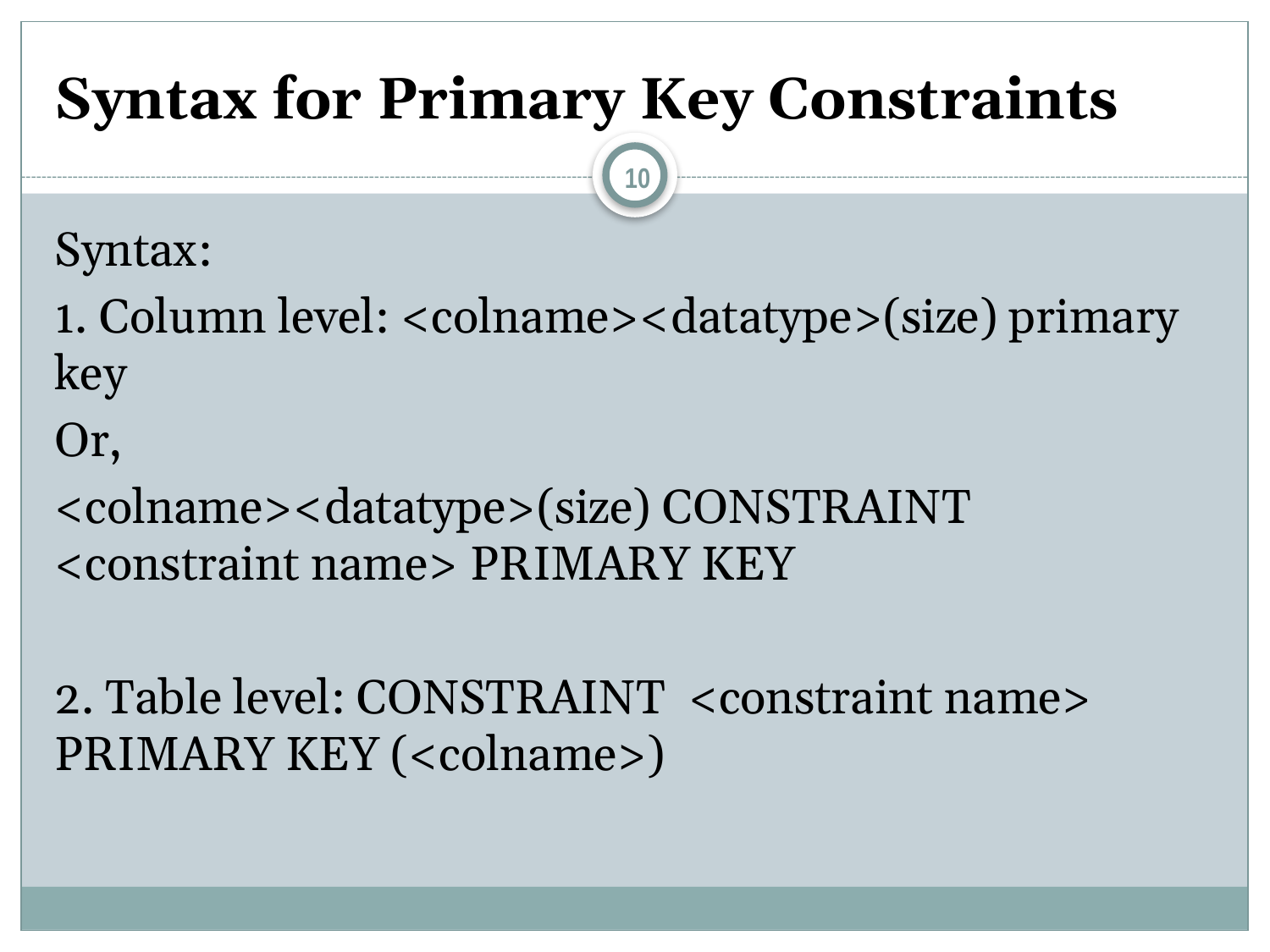

# Syntax for Primary Key Constraints
10
Syntax:
1. Column level: <colname><datatype>(size) primary key
Or,
<colname><datatype>(size) CONSTRAINT  <constraint name> PRIMARY KEY

2. Table level: CONSTRAINT  <constraint name> PRIMARY KEY (<colname>)